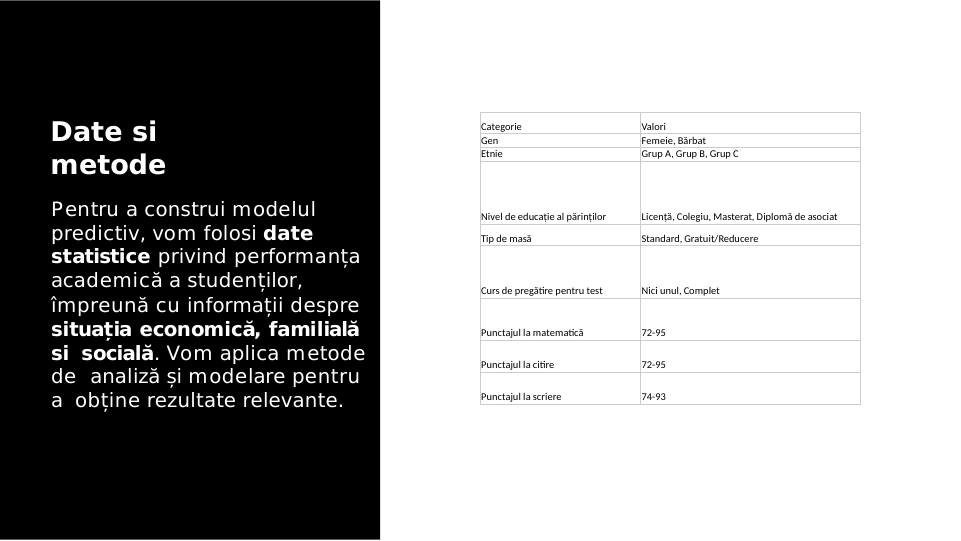

# Date si metode
| Categorie | Valori |
| --- | --- |
| Gen | Femeie, Bărbat |
| Etnie | Grup A, Grup B, Grup C |
| Nivel de educație al părinților | Licență, Colegiu, Masterat, Diplomă de asociat |
| Tip de masă | Standard, Gratuit/Reducere |
| Curs de pregătire pentru test | Nici unul, Complet |
| Punctajul la matematică | 72-95 |
| Punctajul la citire | 72-95 |
| Punctajul la scriere | 74-93 |
Pentru a construi modelul  predictiv, vom folosi date  statistice privind performanța  academică a studenților,  împreună cu informații despre  situația economică, familială si  socială. Vom aplica metode de  analiză și modelare pentru a  obține rezultate relevante.